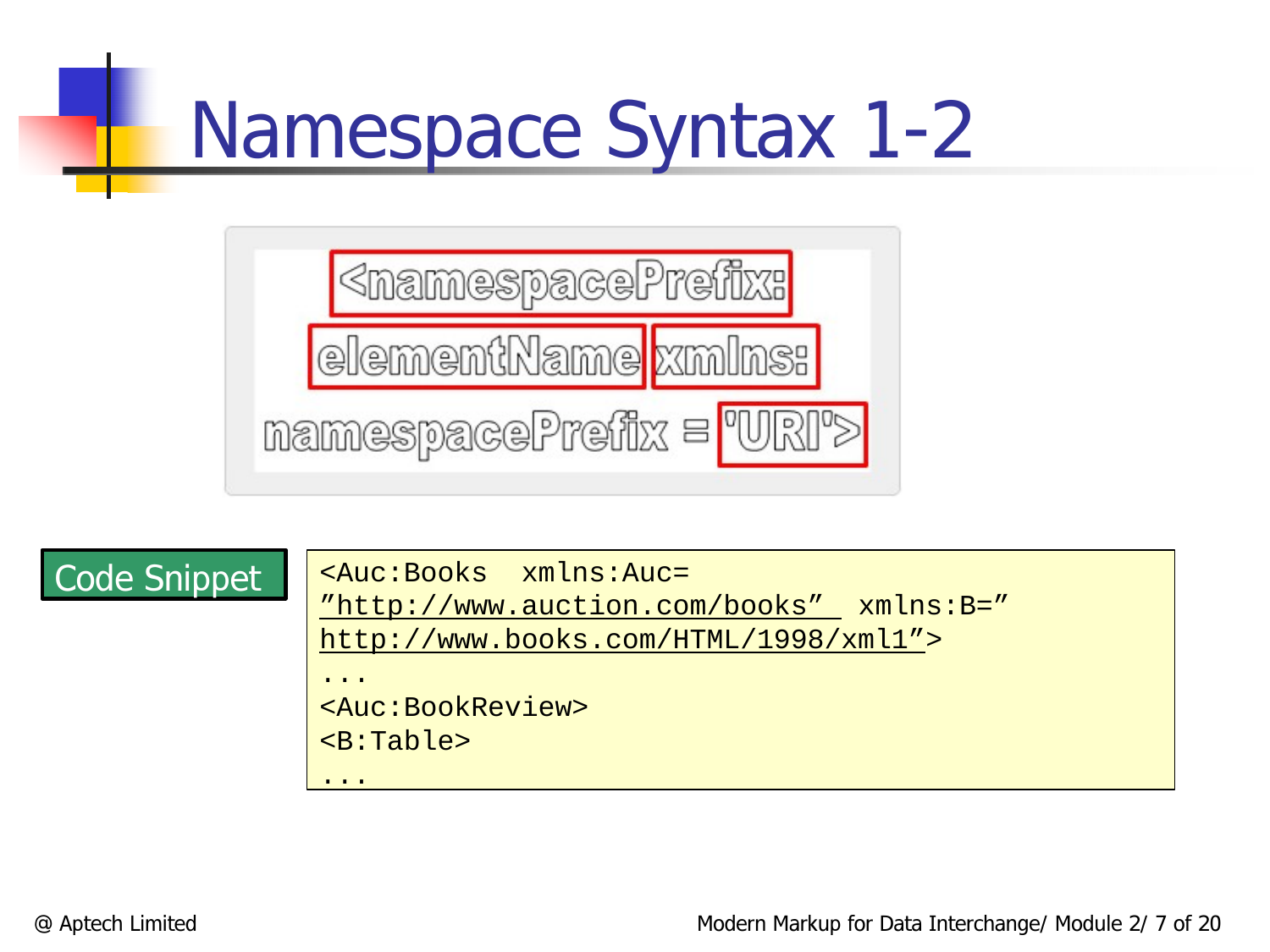

# Namespace Syntax 1-2

Code Snippet
<Auc:Books  xmlns:Auc=”http://www.auction.com/books”  xmlns:B=”http://www.books.com/HTML/1998/xml1”>
...
<Auc:BookReview>
<B:Table>
...
@ Aptech Limited
Modern Markup for Data Interchange/ Module 2/ 7 of 20